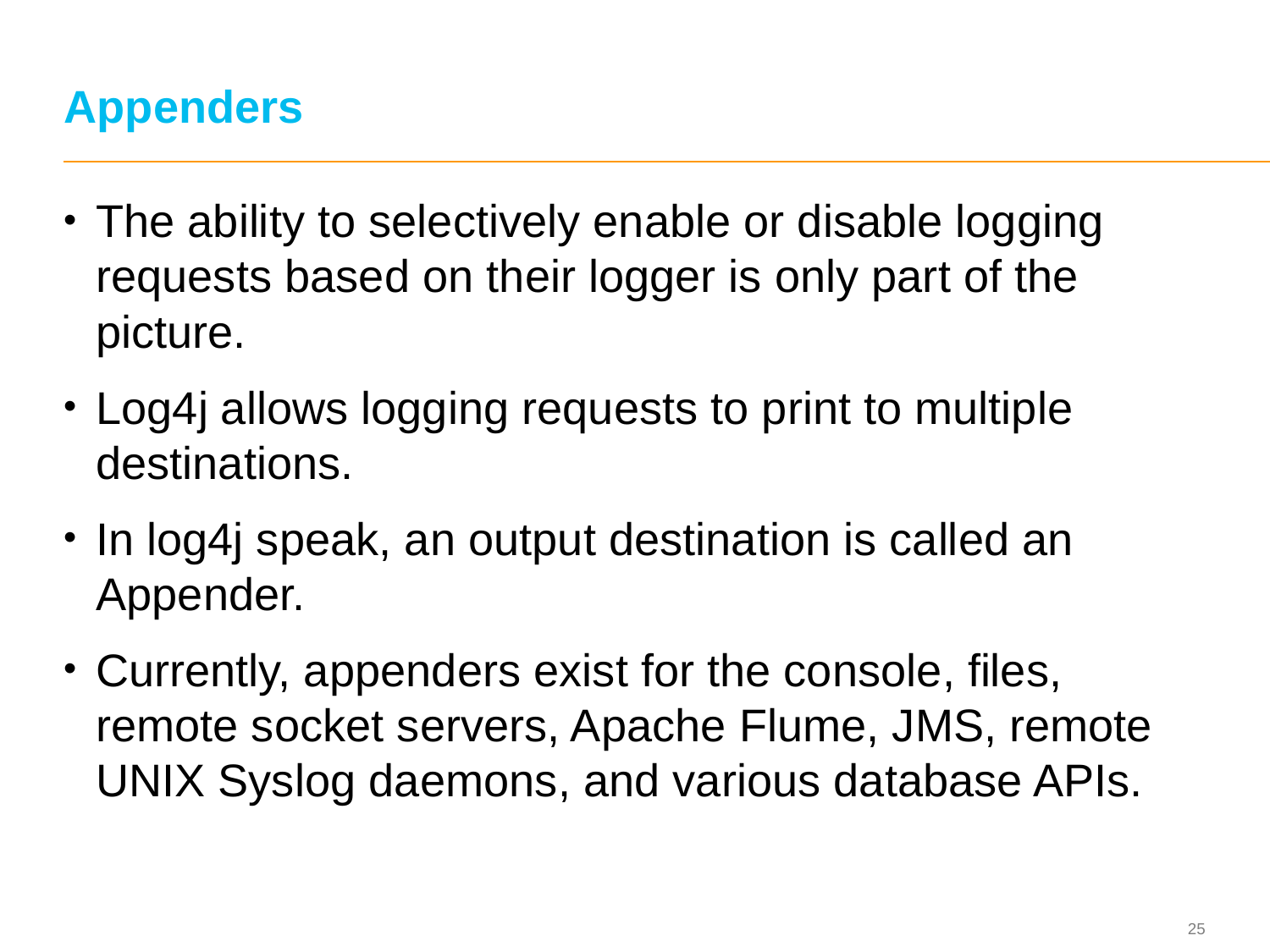

# Appenders
The ability to selectively enable or disable logging requests based on their logger is only part of the picture.
Log4j allows logging requests to print to multiple destinations.
In log4j speak, an output destination is called an Appender.
Currently, appenders exist for the console, files, remote socket servers, Apache Flume, JMS, remote UNIX Syslog daemons, and various database APIs.